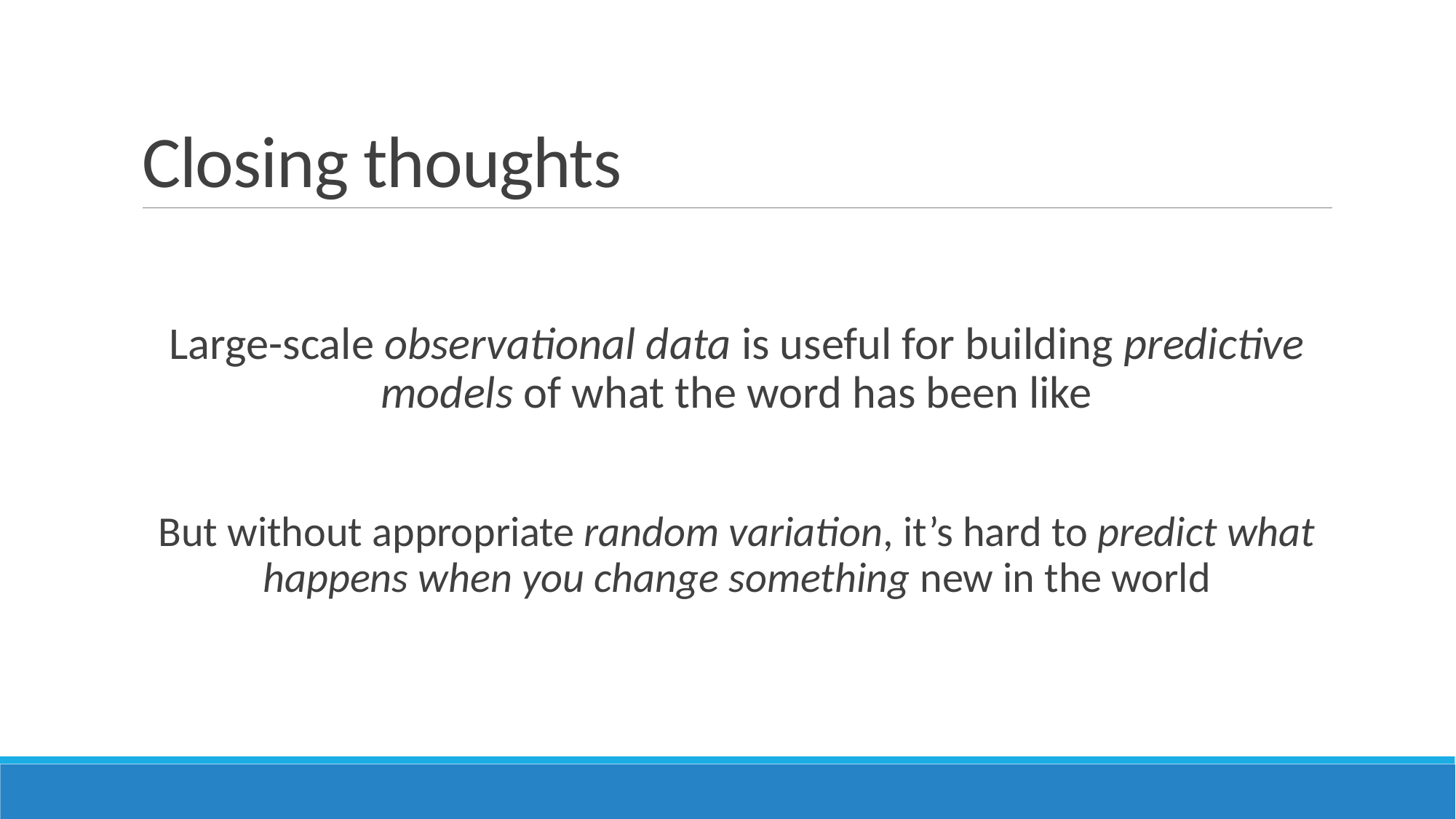

# Closing thoughts
Large-scale observational data is useful for building predictive models of what the word has been like

But without appropriate random variation, it’s hard to predict what happens when you change something new in the world